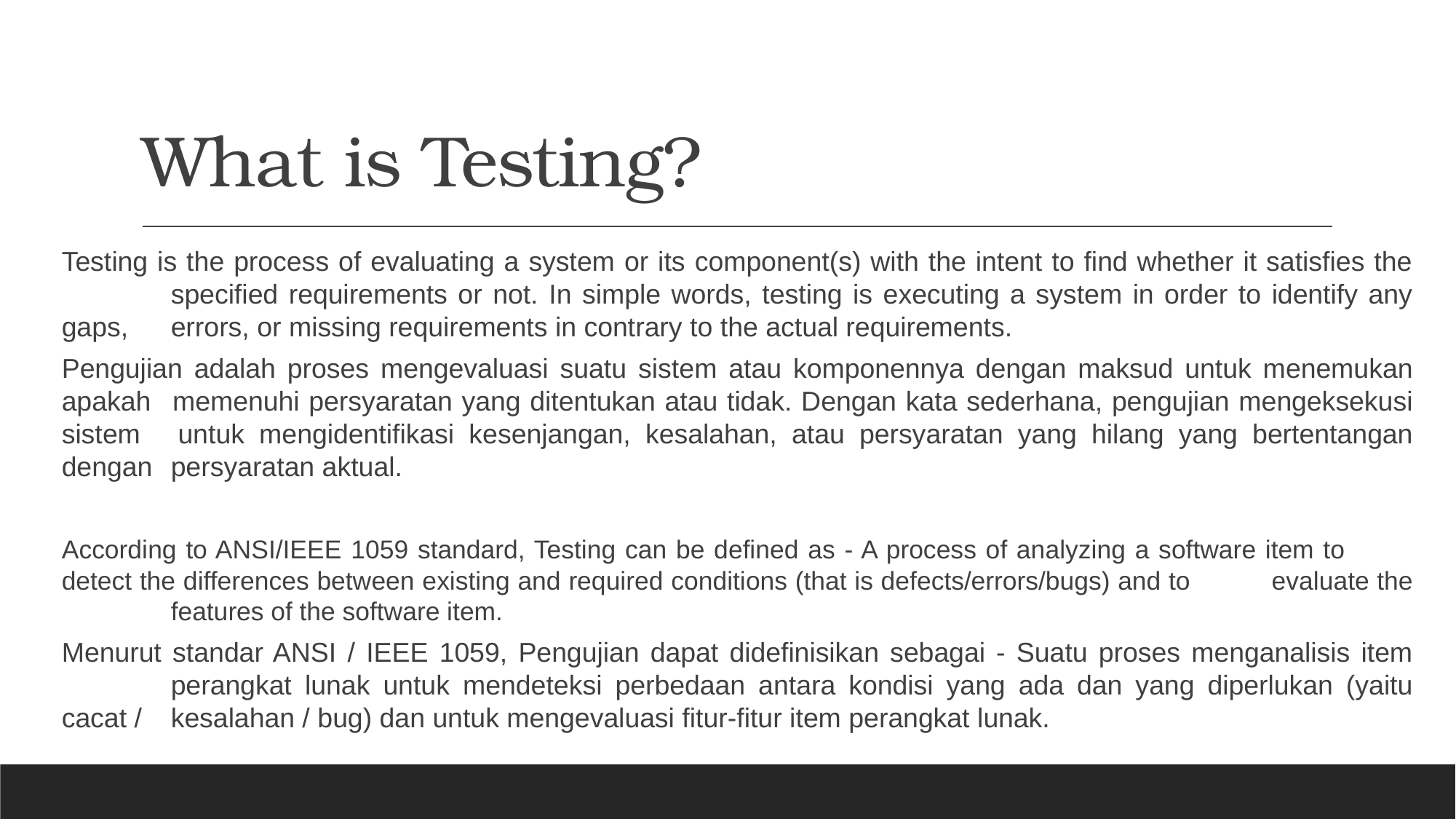

# What is Testing?
Testing is the process of evaluating a system or its component(s) with the intent to find whether it satisfies the 	specified requirements or not. In simple words, testing is executing a system in order to identify any gaps, 	errors, or missing requirements in contrary to the actual requirements.
Pengujian adalah proses mengevaluasi suatu sistem atau komponennya dengan maksud untuk menemukan apakah 	memenuhi persyaratan yang ditentukan atau tidak. Dengan kata sederhana, pengujian mengeksekusi sistem 	untuk mengidentifikasi kesenjangan, kesalahan, atau persyaratan yang hilang yang bertentangan dengan 	persyaratan aktual.

According to ANSI/IEEE 1059 standard, Testing can be defined as - A process of analyzing a software item to 	detect the differences between existing and required conditions (that is defects/errors/bugs) and to 	evaluate the 	features of the software item.
Menurut standar ANSI / IEEE 1059, Pengujian dapat didefinisikan sebagai - Suatu proses menganalisis item 	perangkat lunak untuk mendeteksi perbedaan antara kondisi yang ada dan yang diperlukan (yaitu cacat / 	kesalahan / bug) dan untuk mengevaluasi fitur-fitur item perangkat lunak.